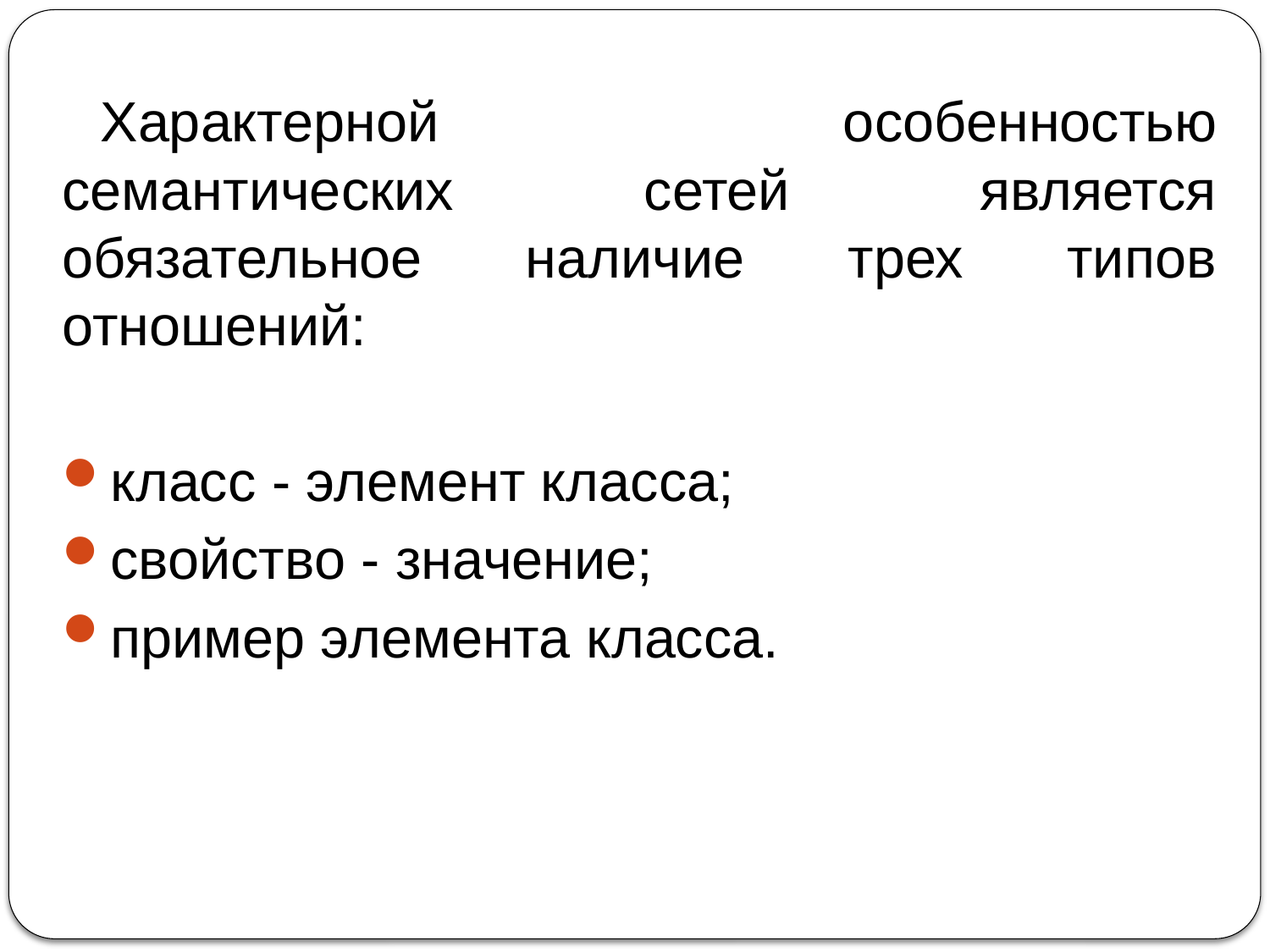

Характерной особенностью семантических сетей является обязательное наличие трех типов отношений:

класс - элемент класса;
свойство - значение;
пример элемента класса.